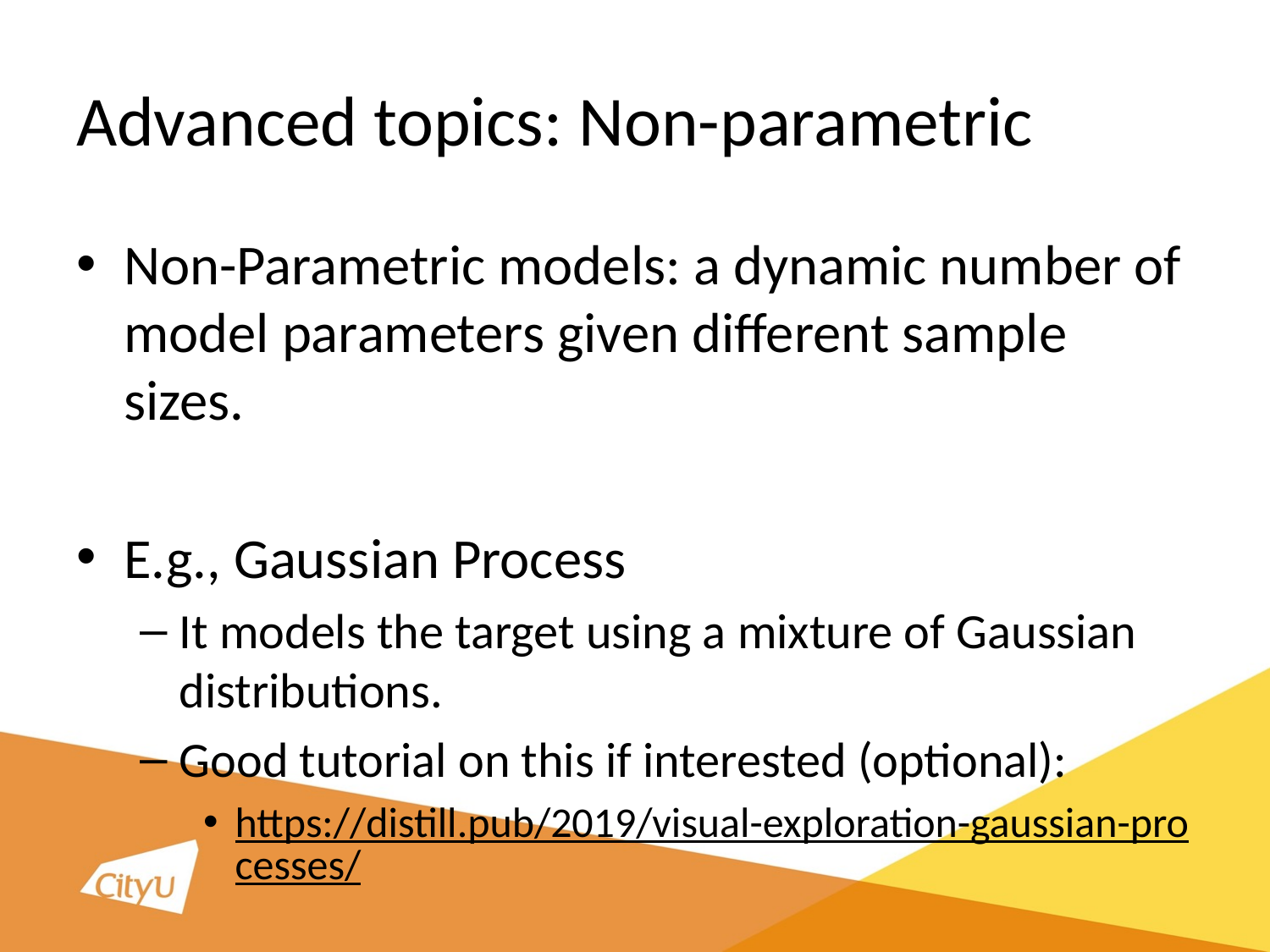

# Advanced topics: Non-parametric
Non-Parametric models: a dynamic number of model parameters given different sample sizes.

E.g., Gaussian Process
It models the target using a mixture of Gaussian distributions.
Good tutorial on this if interested (optional):
https://distill.pub/2019/visual-exploration-gaussian-processes/